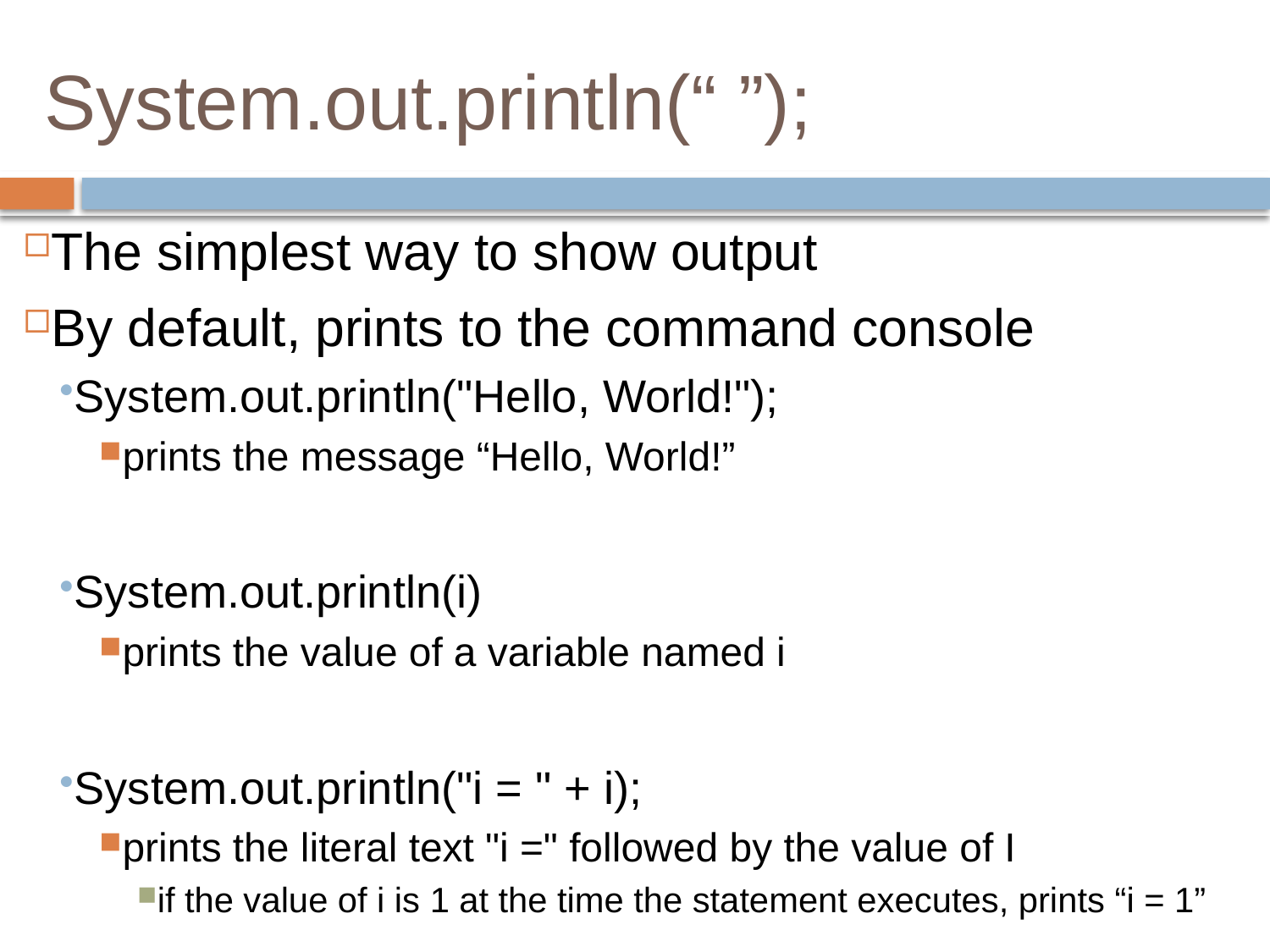

# System.out.println(“ ”);
The simplest way to show output
By default, prints to the command console
System.out.println("Hello, World!");
prints the message “Hello, World!”

System.out.println(i)
prints the value of a variable named i

System.out.println("i = " + i);
prints the literal text "i =" followed by the value of I
if the value of i is 1 at the time the statement executes, prints “i = 1”